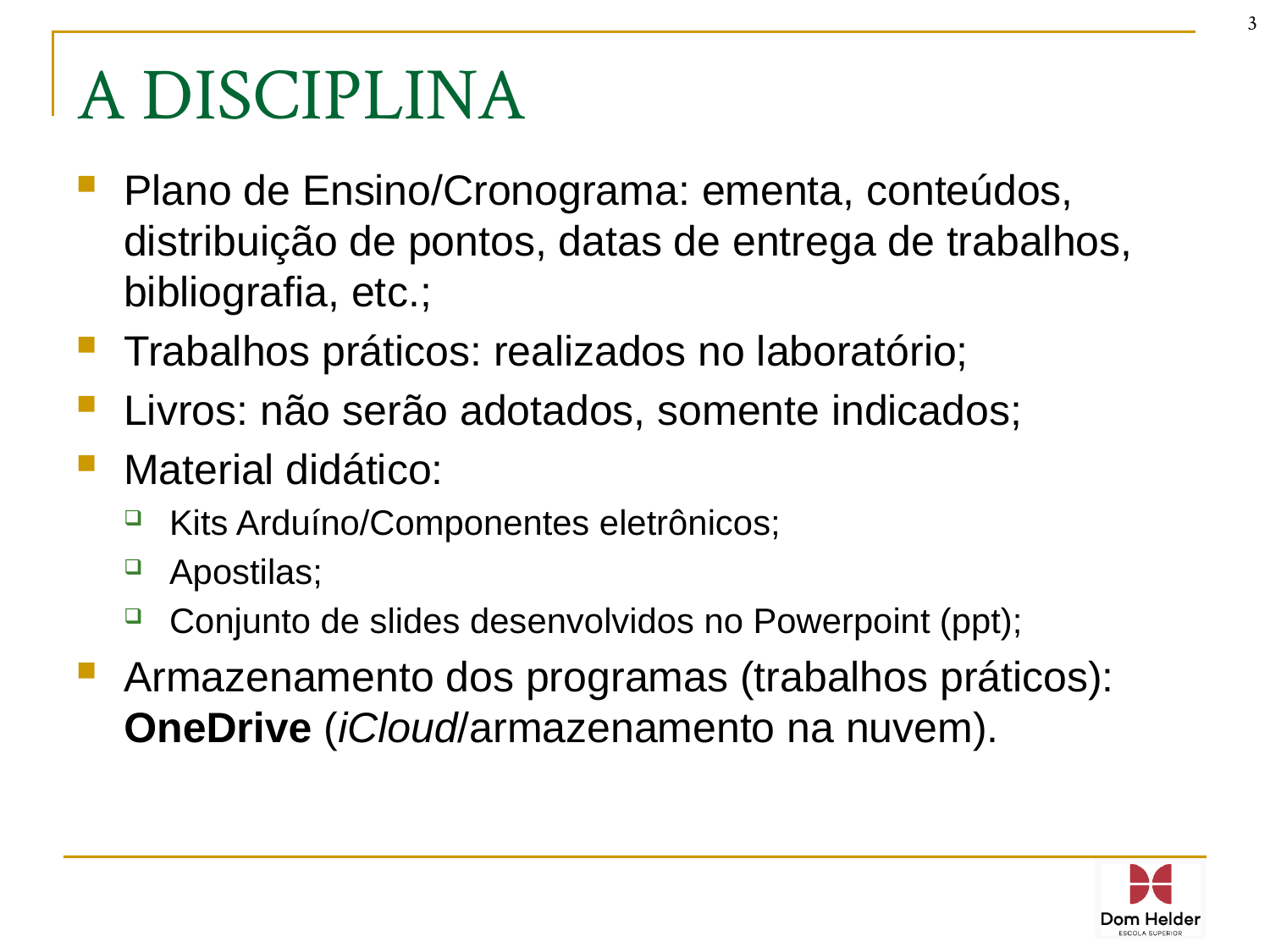

3
# A DISCIPLINA
Plano de Ensino/Cronograma: ementa, conteúdos, distribuição de pontos, datas de entrega de trabalhos, bibliografia, etc.;
Trabalhos práticos: realizados no laboratório;
Livros: não serão adotados, somente indicados;
Material didático:
Kits Arduíno/Componentes eletrônicos;
Apostilas;
Conjunto de slides desenvolvidos no Powerpoint (ppt);
Armazenamento dos programas (trabalhos práticos): OneDrive (iCloud/armazenamento na nuvem).